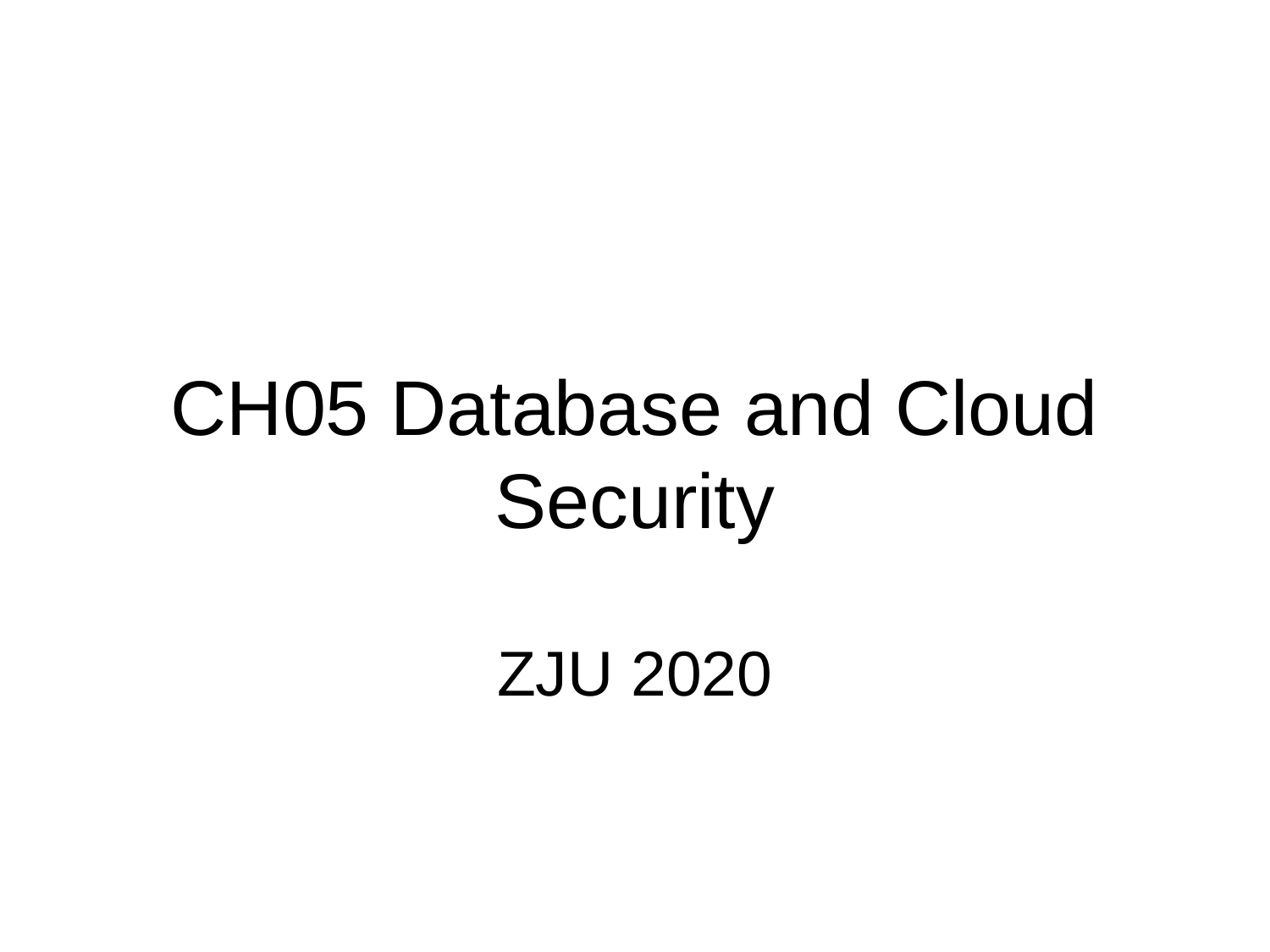

# CH05 Database and Cloud Security
ZJU 2020